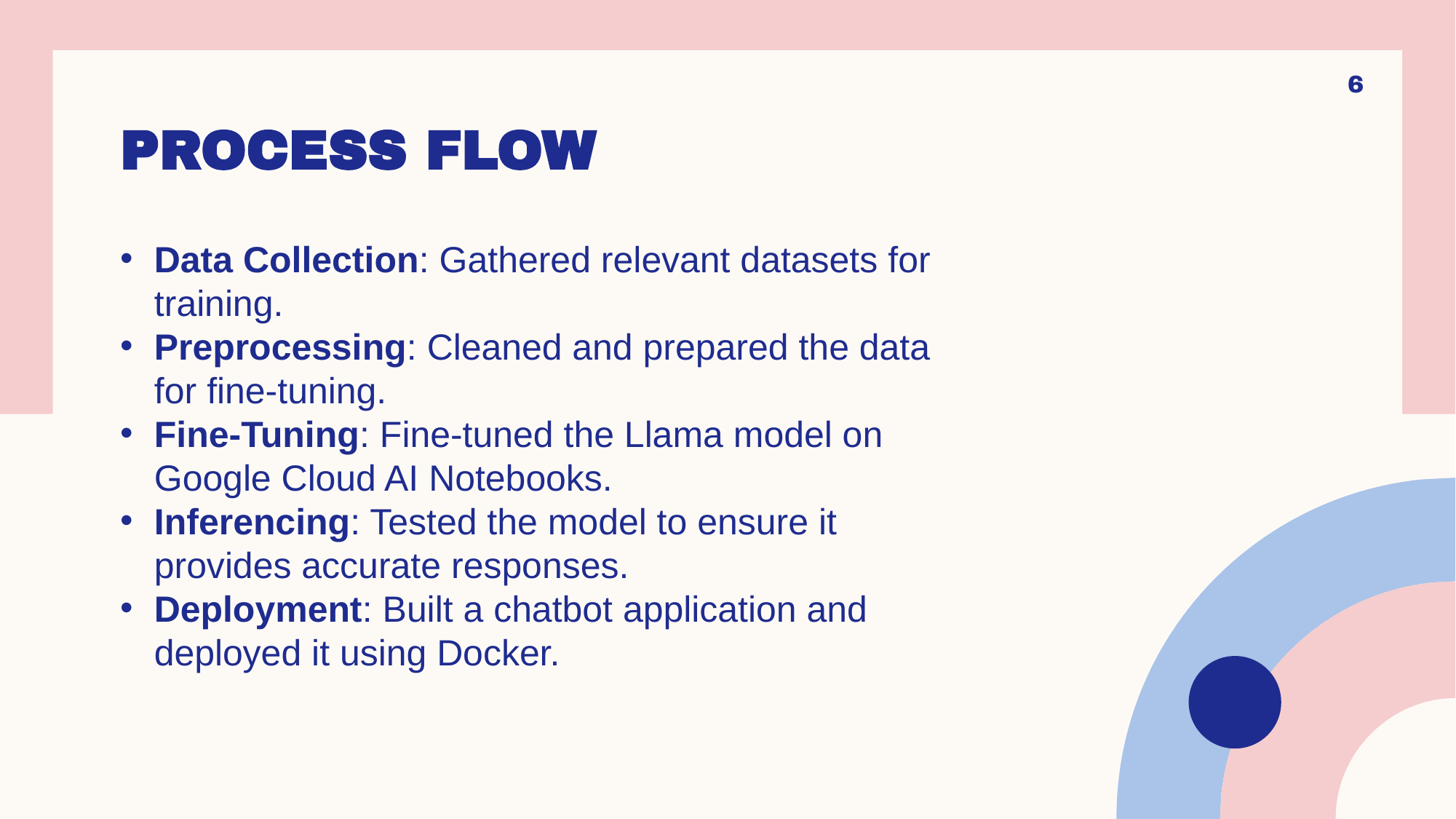

6
# Process Flow
Data Collection: Gathered relevant datasets for training.
Preprocessing: Cleaned and prepared the data for fine-tuning.
Fine-Tuning: Fine-tuned the Llama model on Google Cloud AI Notebooks.
Inferencing: Tested the model to ensure it provides accurate responses.
Deployment: Built a chatbot application and deployed it using Docker.